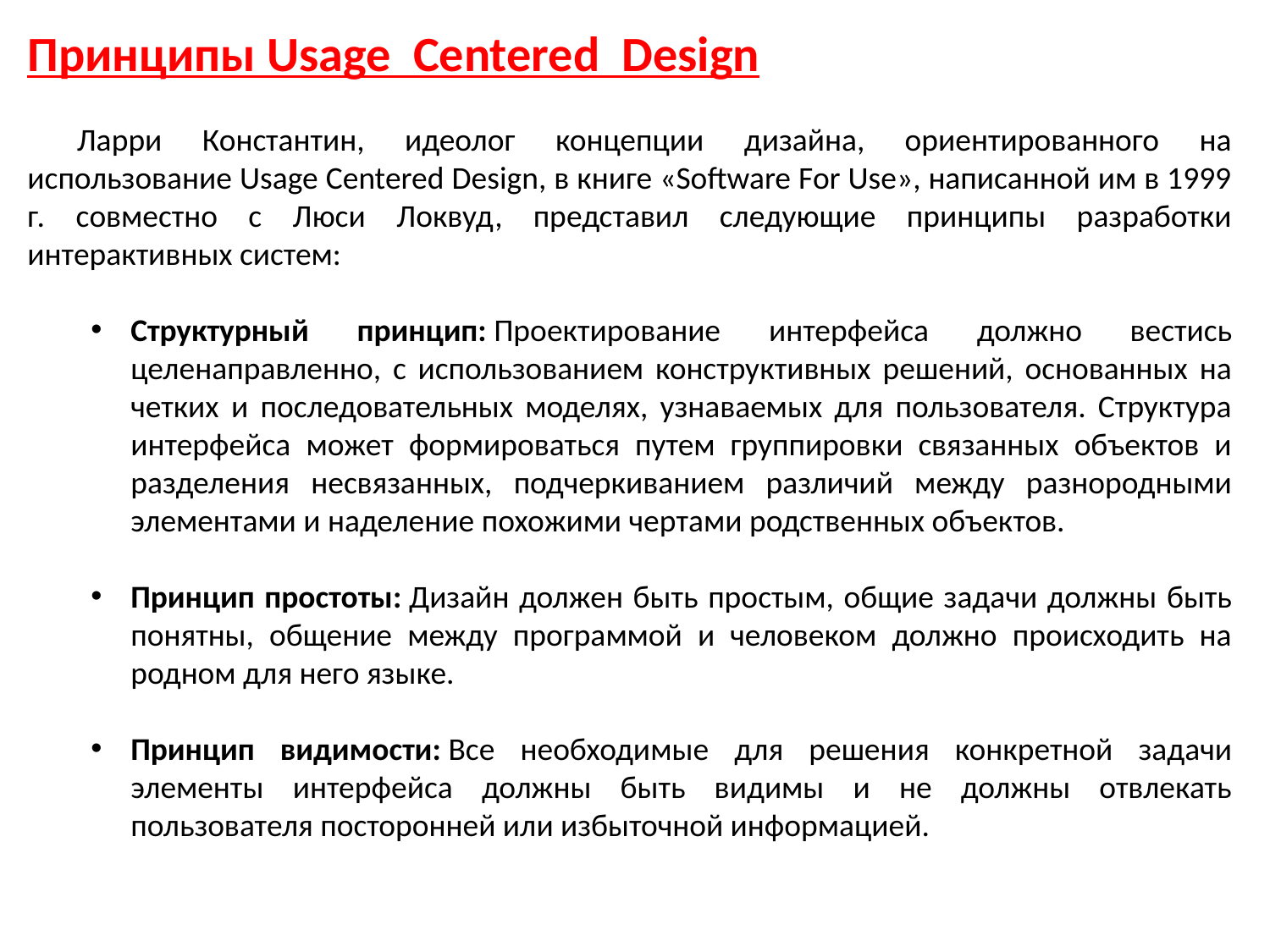

Принципы Usage  Centered  Design

Ларри Константин, идеолог концепции дизайна, ориентированного на использование Usage Centered Design, в книге «Software For Use», написанной им в 1999 г. совместно с Люси Локвуд, представил следующие принципы разработки интерактивных систем:

Структурный принцип: Проектирование интерфейса должно вестись целенаправленно, с использованием конструктивных решений, основанных на четких и последовательных моделях, узнаваемых для пользователя. Структура интерфейса может формироваться путем группировки связанных объектов и разделения несвязанных, подчеркиванием различий между разнородными элементами и наделение похожими чертами родственных объектов.

Принцип простоты: Дизайн должен быть простым, общие задачи должны быть понятны, общение между программой и человеком должно происходить на родном для него языке.

Принцип видимости: Все необходимые для решения конкретной задачи элементы интерфейса должны быть видимы и не должны отвлекать пользователя посторонней или избыточной информацией.